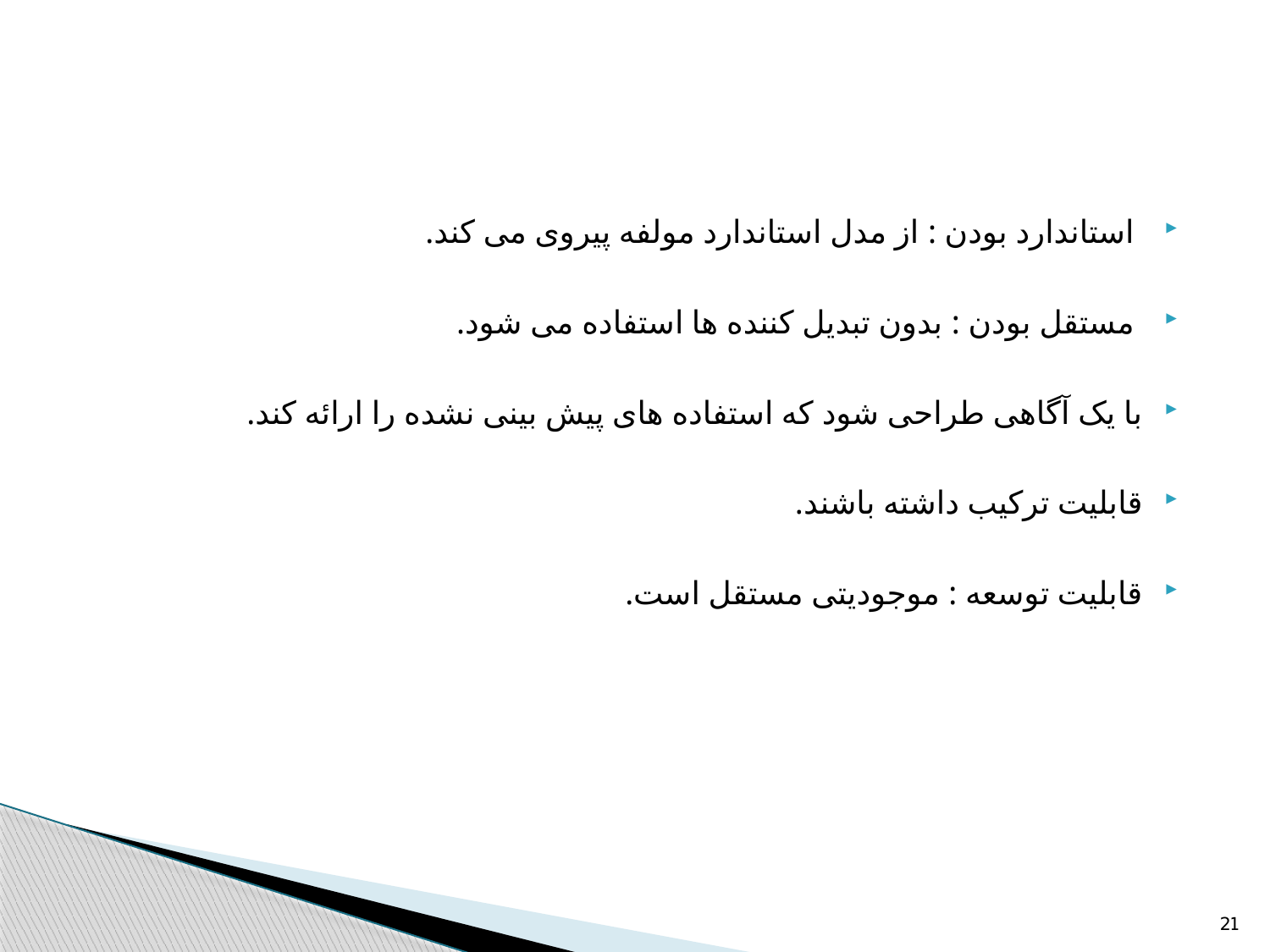

#
 استاندارد بودن : از مدل استاندارد مولفه پیروی می کند.

 مستقل بودن : بدون تبدیل کننده ها استفاده می شود.

با یک آگاهی طراحی شود که استفاده های پیش بینی نشده را ارائه کند.

قابلیت ترکیب داشته باشند.

قابلیت توسعه : موجودیتی مستقل است.

21